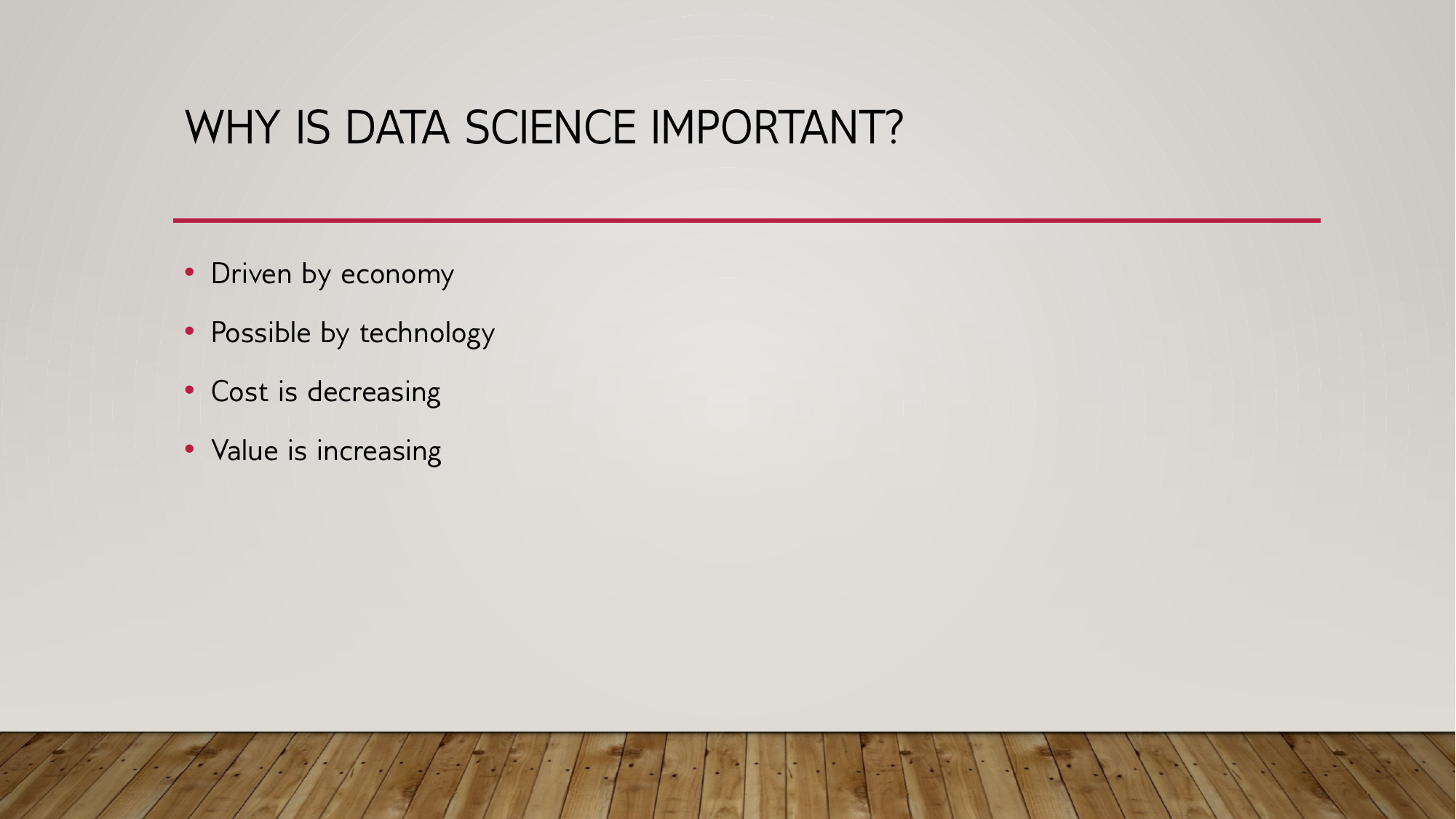

# Why Is Data Science Important?
Driven by economy
Possible by technology
Cost is decreasing
Value is increasing